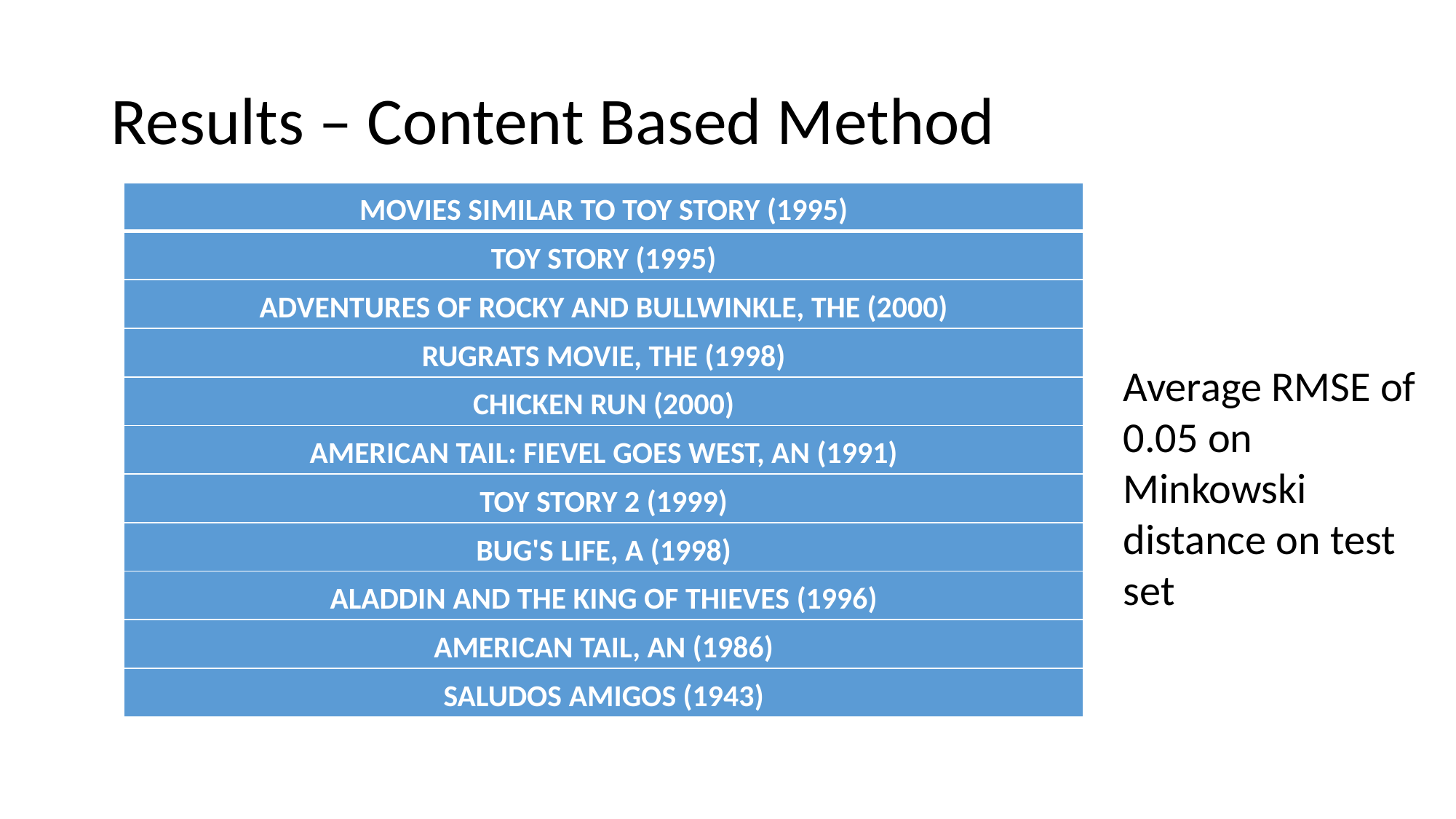

# Results – Content Based Method
| Movies Similar to Toy Story (1995) |
| --- |
| Toy Story (1995) |
| Adventures of Rocky and Bullwinkle, The (2000) |
| Rugrats Movie, The (1998) |
| Chicken Run (2000) |
| American Tail: Fievel Goes West, An (1991) |
| Toy Story 2 (1999) |
| Bug's Life, A (1998) |
| Aladdin and the King of Thieves (1996) |
| American Tail, An (1986) |
| Saludos Amigos (1943) |
Average RMSE of 0.05 on Minkowski distance on test set